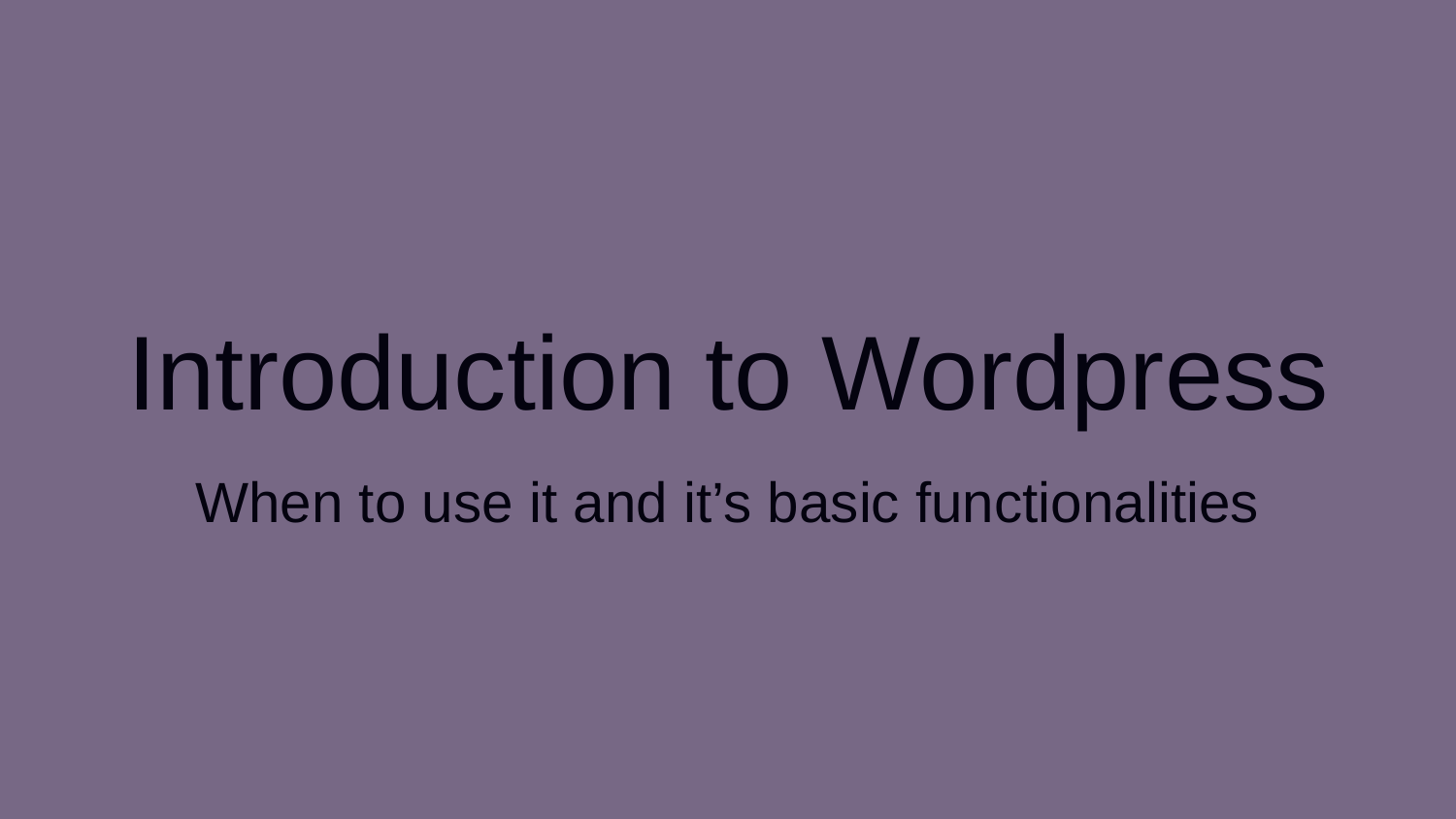

# Introduction to Wordpress
When to use it and it’s basic functionalities